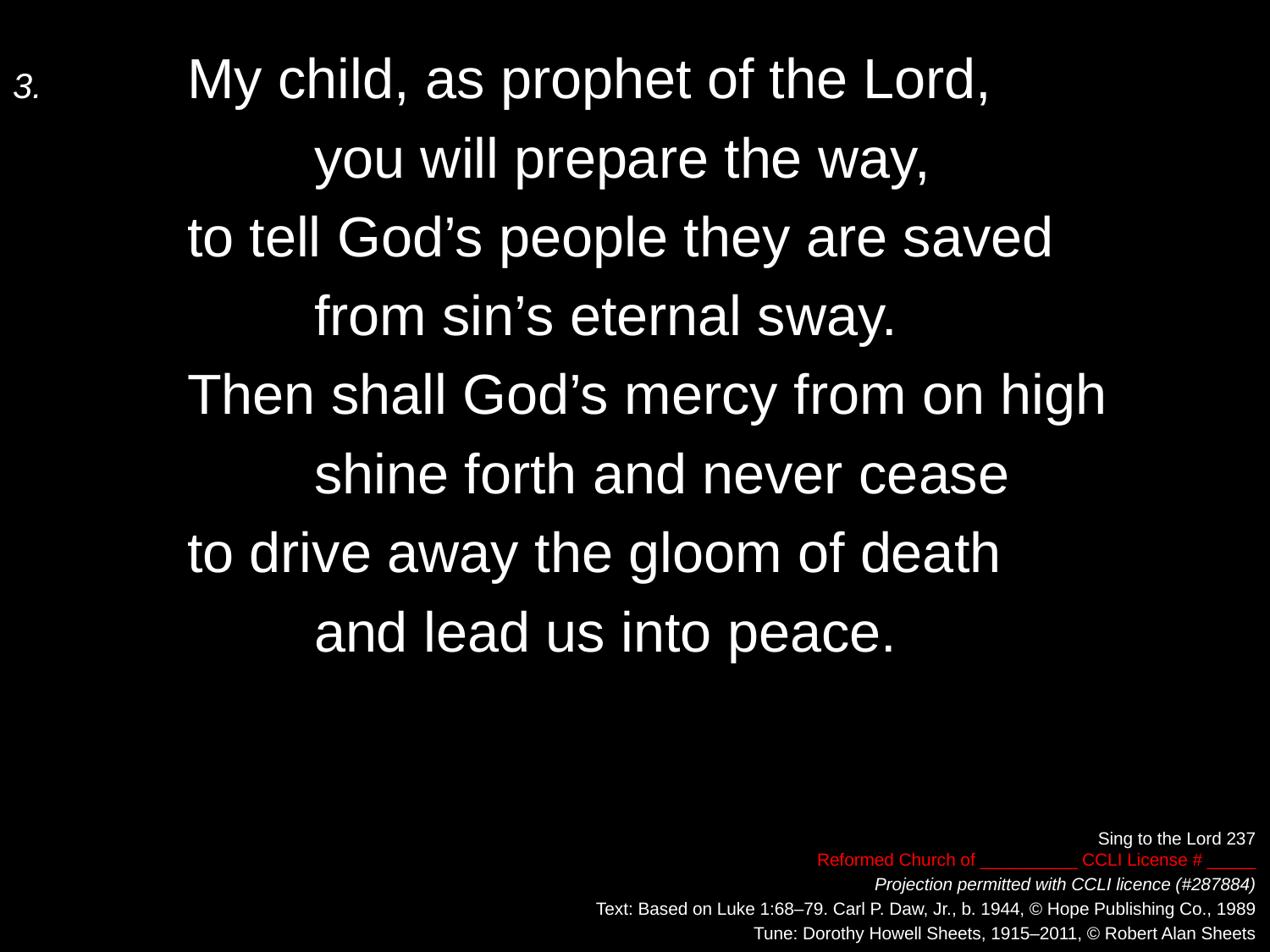

3.	My child, as prophet of the Lord,
		you will prepare the way,
	to tell God’s people they are saved
		from sin’s eternal sway.
	Then shall God’s mercy from on high
		shine forth and never cease
	to drive away the gloom of death
		and lead us into peace.
Sing to the Lord 237
Reformed Church of __________ CCLI License # _____
Projection permitted with CCLI licence (#287884)
Text: Based on Luke 1:68–79. Carl P. Daw, Jr., b. 1944, © Hope Publishing Co., 1989
Tune: Dorothy Howell Sheets, 1915–2011, © Robert Alan Sheets